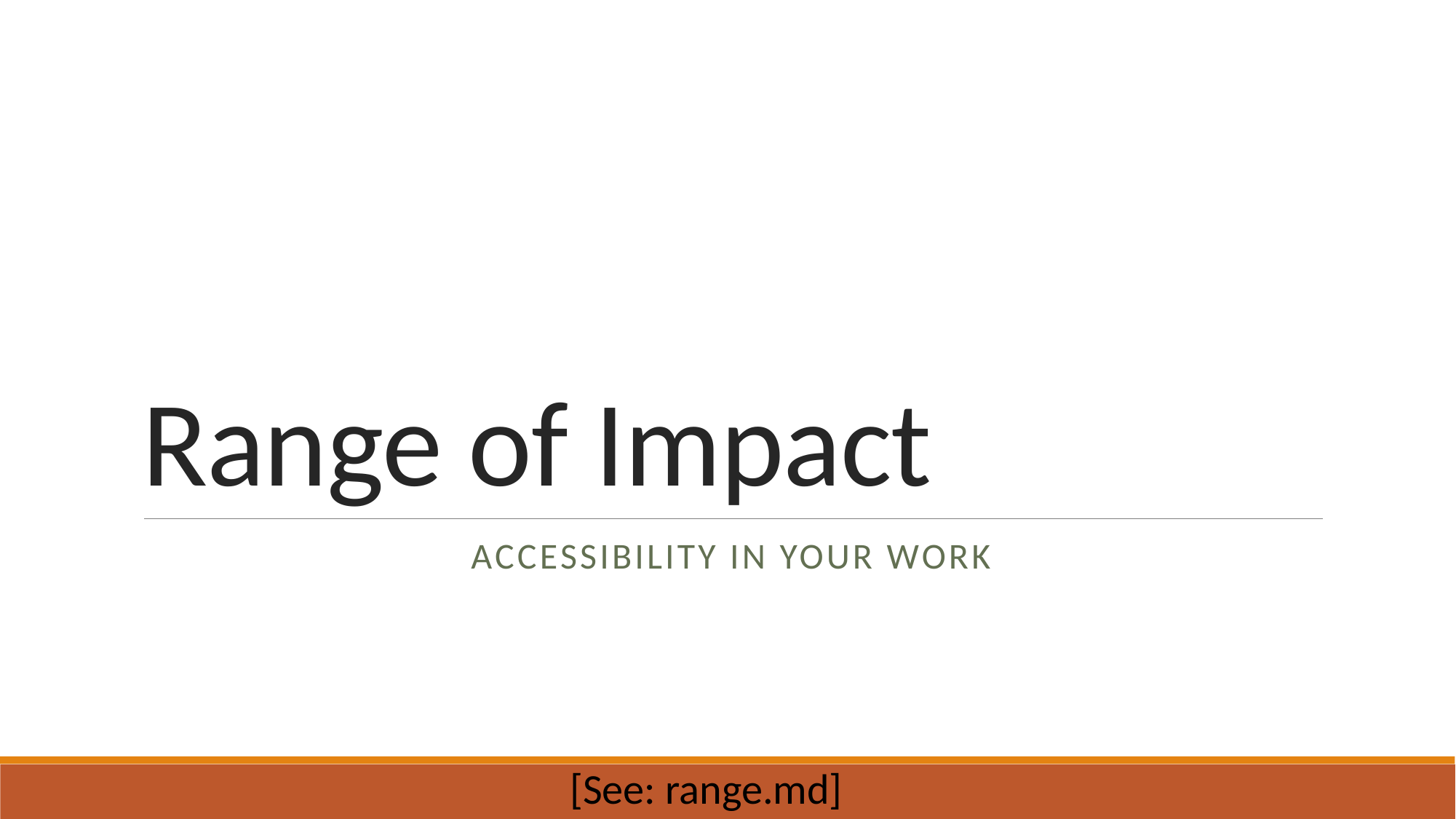

# Range of Impact
Accessibility in your work
[See: range.md]